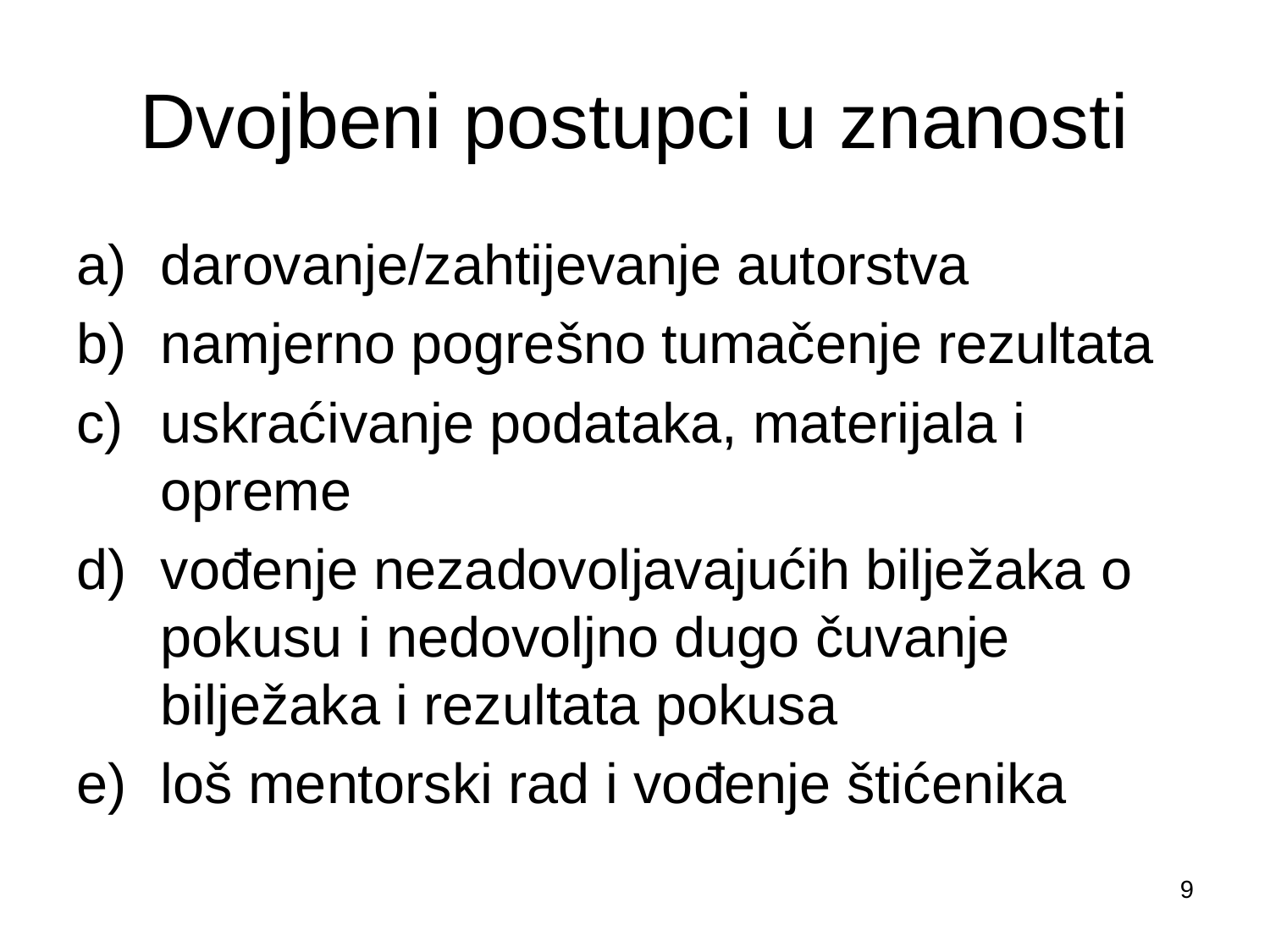

# Dvojbeni postupci u znanosti
darovanje/zahtijevanje autorstva
namjerno pogrešno tumačenje rezultata
uskraćivanje podataka, materijala i opreme
vođenje nezadovoljavajućih bilježaka o pokusu i nedovoljno dugo čuvanje bilježaka i rezultata pokusa
loš mentorski rad i vođenje štićenika
9